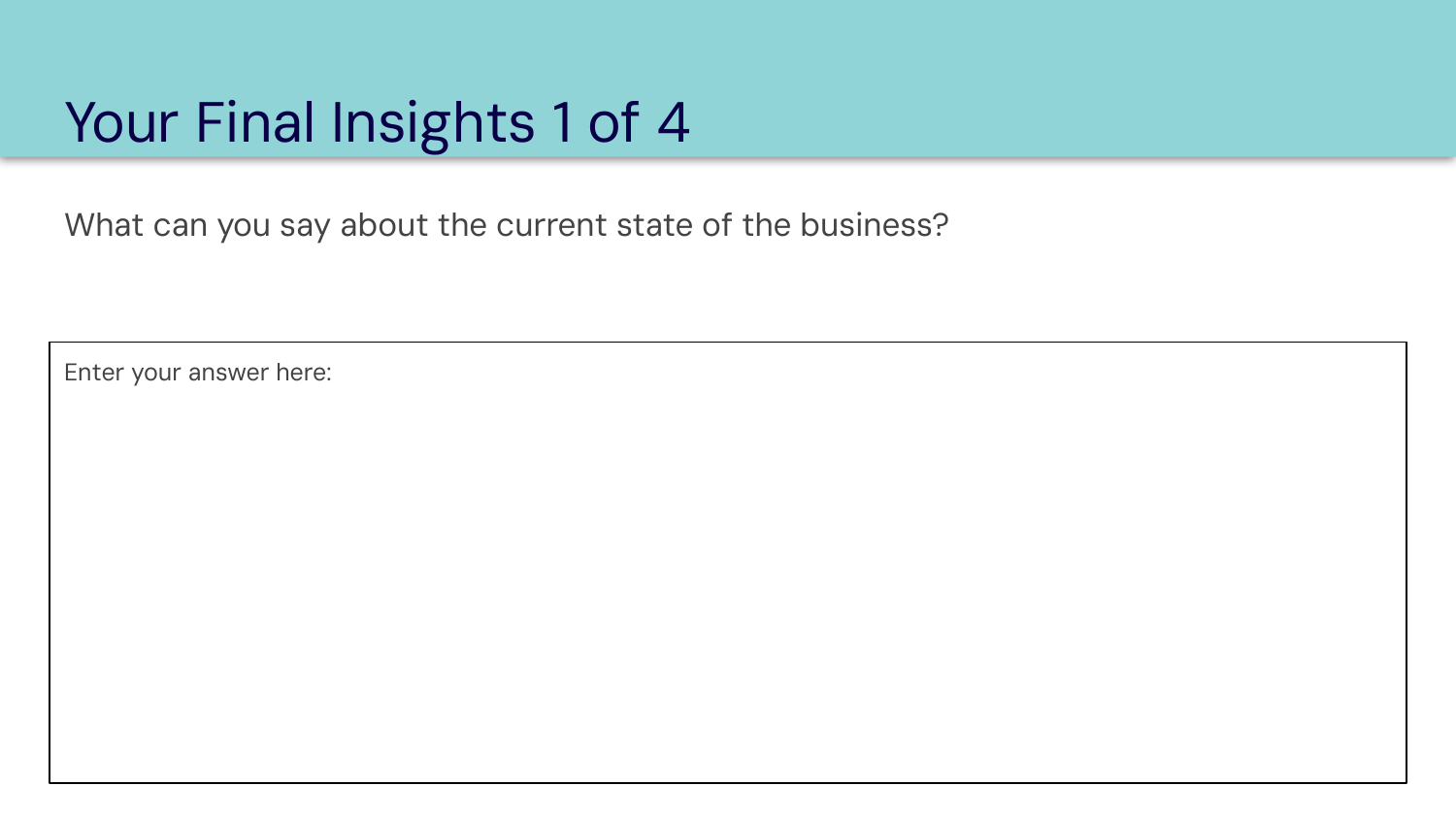

# Your Final Insights 1 of 4
What can you say about the current state of the business?
Enter your answer here: